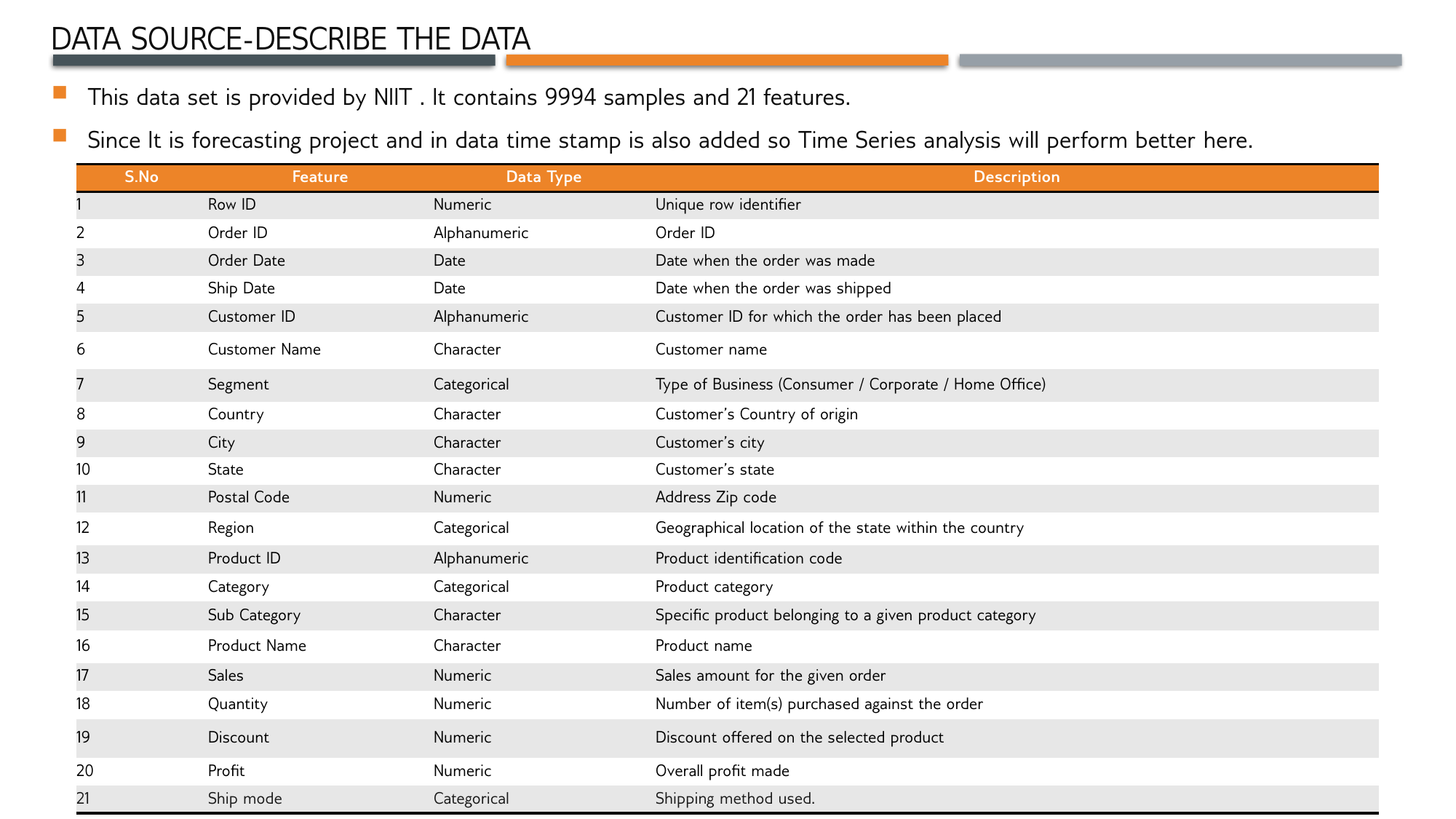

Data Source-Describe the data
This data set is provided by NIIT . It contains 9994 samples and 21 features.
Since It is forecasting project and in data time stamp is also added so Time Series analysis will perform better here.
| S.No | Feature | Data Type | Description |
| --- | --- | --- | --- |
| 1 | Row ID | Numeric | Unique row identifier |
| 2 | Order ID | Alphanumeric | Order ID |
| 3 | Order Date | Date | Date when the order was made |
| 4 | Ship Date | Date | Date when the order was shipped |
| 5 | Customer ID | Alphanumeric | Customer ID for which the order has been placed |
| 6 | Customer Name | Character | Customer name |
| 7 | Segment | Categorical | Type of Business (Consumer / Corporate / Home Office) |
| 8 | Country | Character | Customer’s Country of origin |
| 9 | City | Character | Customer’s city |
| 10 | State | Character | Customer’s state |
| 11 | Postal Code | Numeric | Address Zip code |
| 12 | Region | Categorical | Geographical location of the state within the country |
| 13 | Product ID | Alphanumeric | Product identification code |
| 14 | Category | Categorical | Product category |
| 15 | Sub Category | Character | Specific product belonging to a given product category |
| 16 | Product Name | Character | Product name |
| 17 | Sales | Numeric | Sales amount for the given order |
| 18 | Quantity | Numeric | Number of item(s) purchased against the order |
| 19 | Discount | Numeric | Discount offered on the selected product |
| 20 | Profit | Numeric | Overall profit made |
| 21 | Ship mode | Categorical | Shipping method used. |